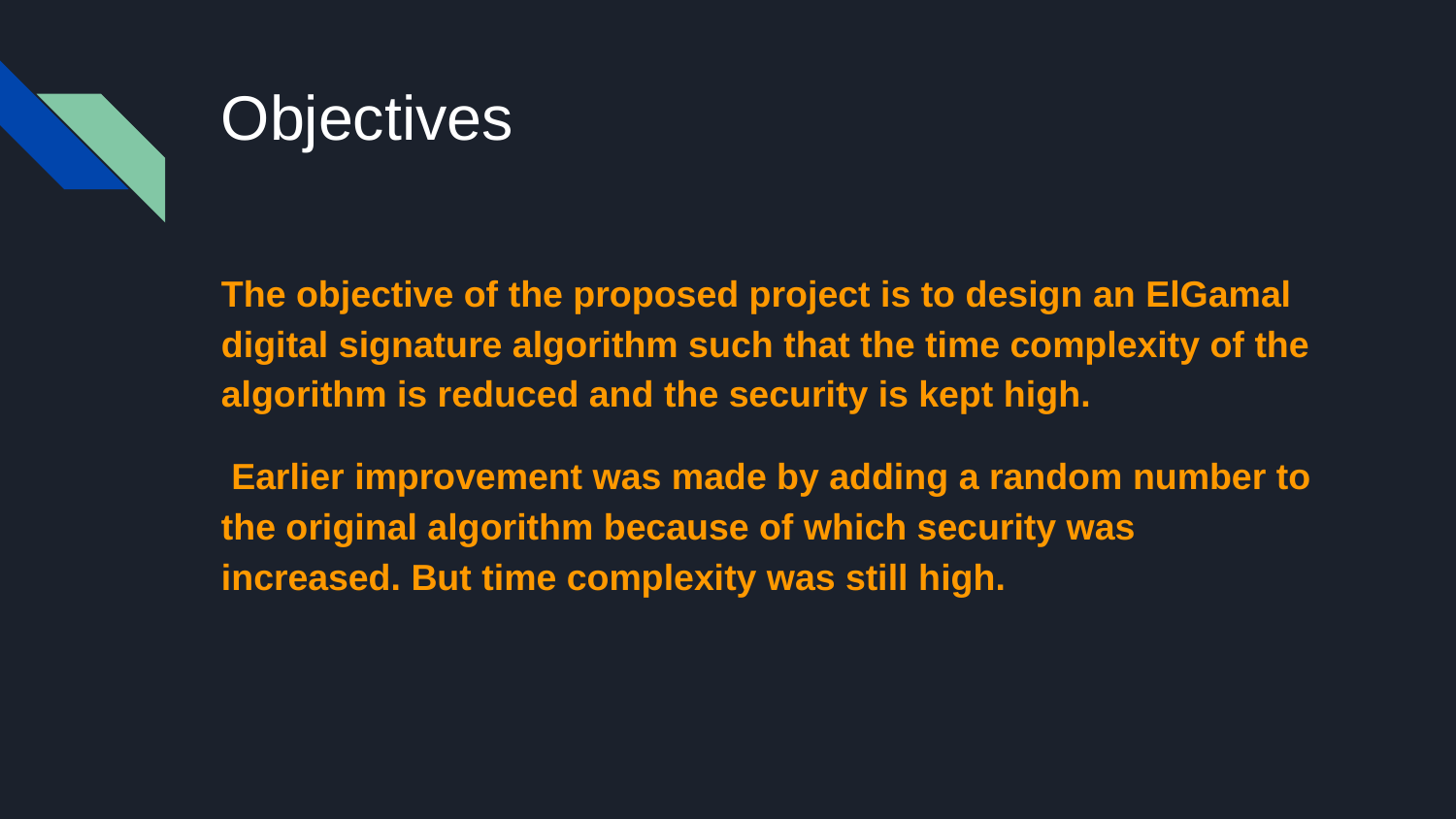

# Objectives
The objective of the proposed project is to design an ElGamal digital signature algorithm such that the time complexity of the algorithm is reduced and the security is kept high.
 Earlier improvement was made by adding a random number to the original algorithm because of which security was increased. But time complexity was still high.